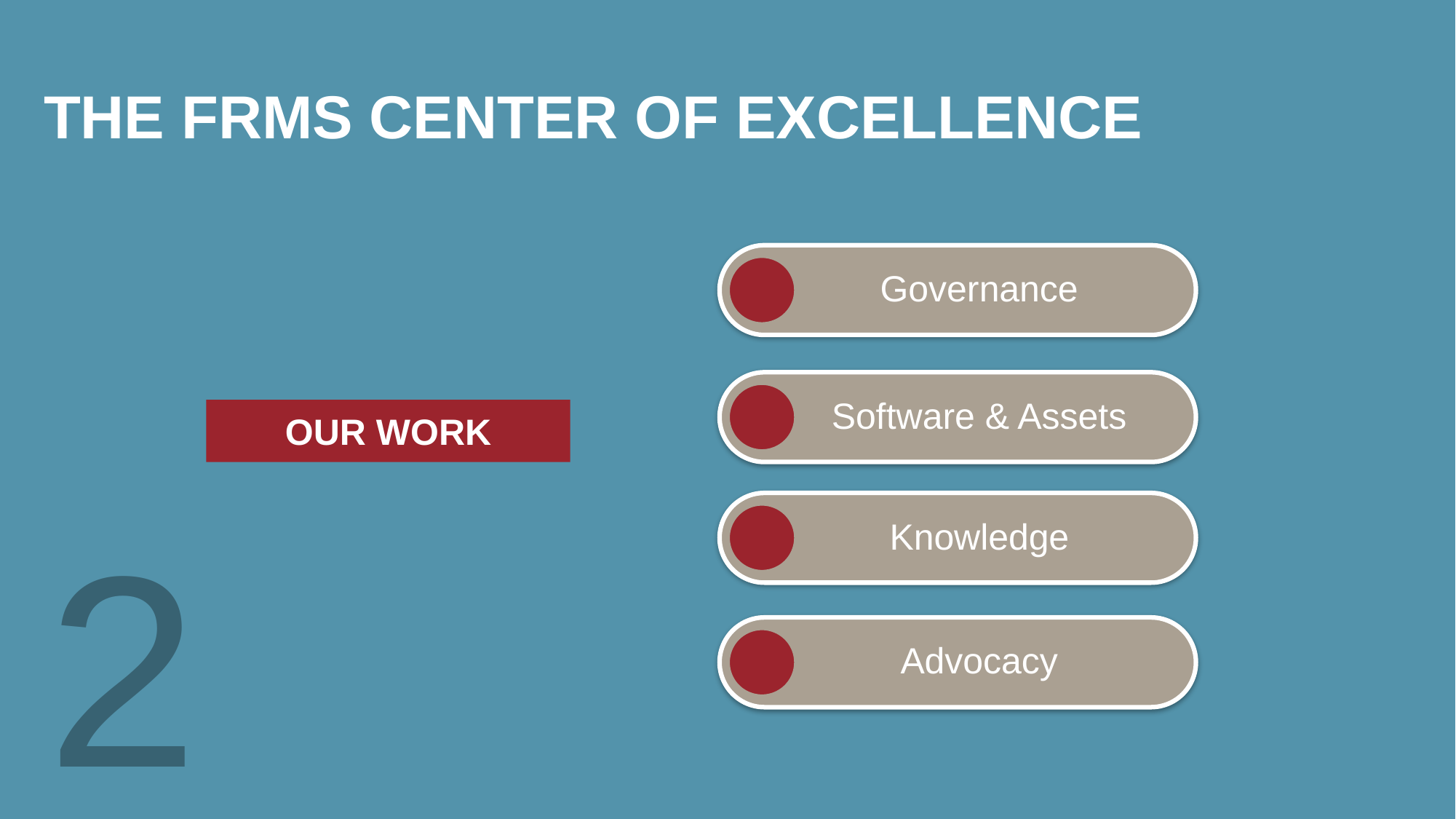

The FRMS Center of Excellence
Governance

Software & Assets

OUR WORK
Knowledge
2

Advocacy